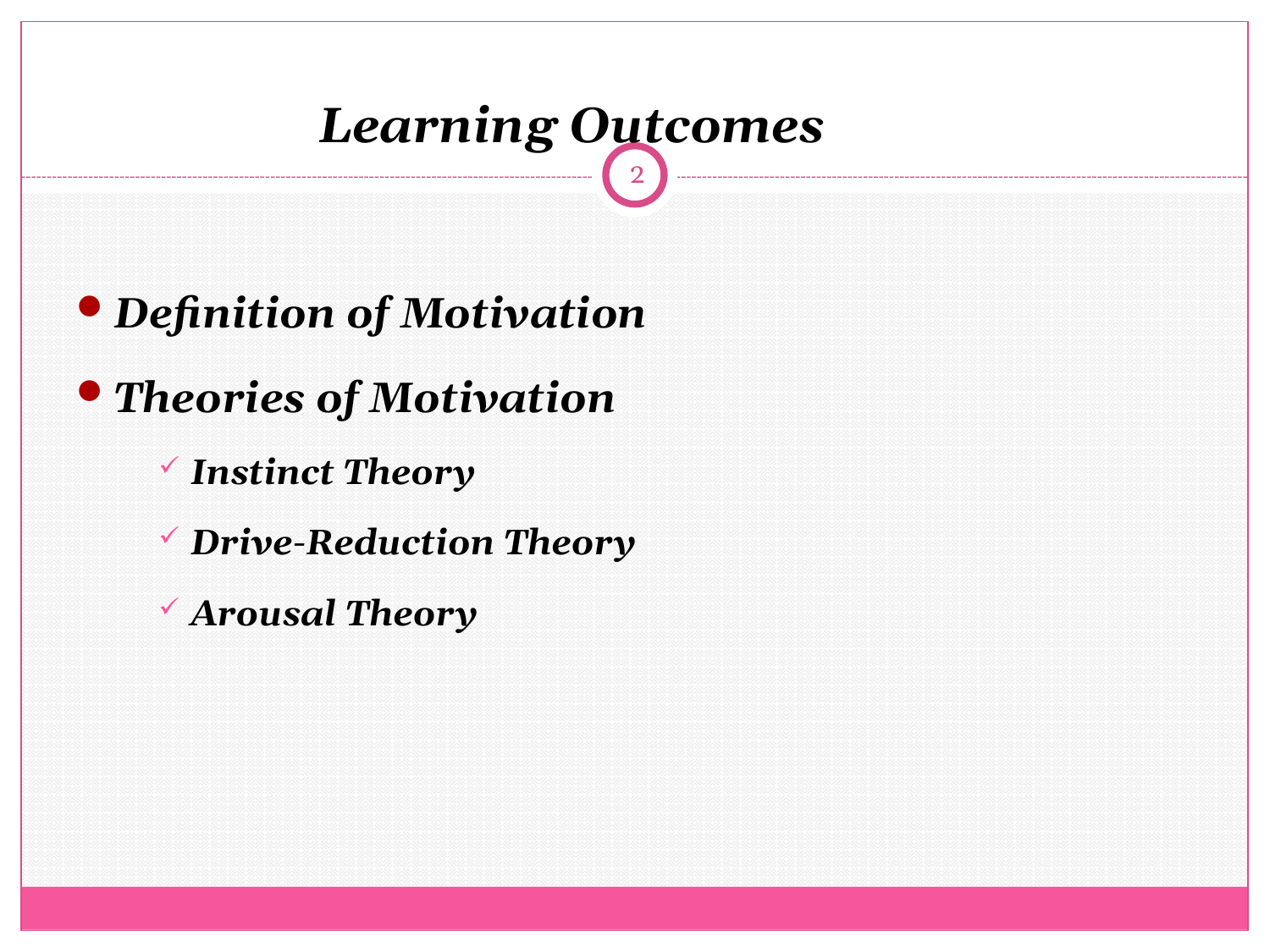

# Learning Outcomes
2
Definition of Motivation
Theories of Motivation
Instinct Theory
Drive-Reduction Theory
Arousal Theory